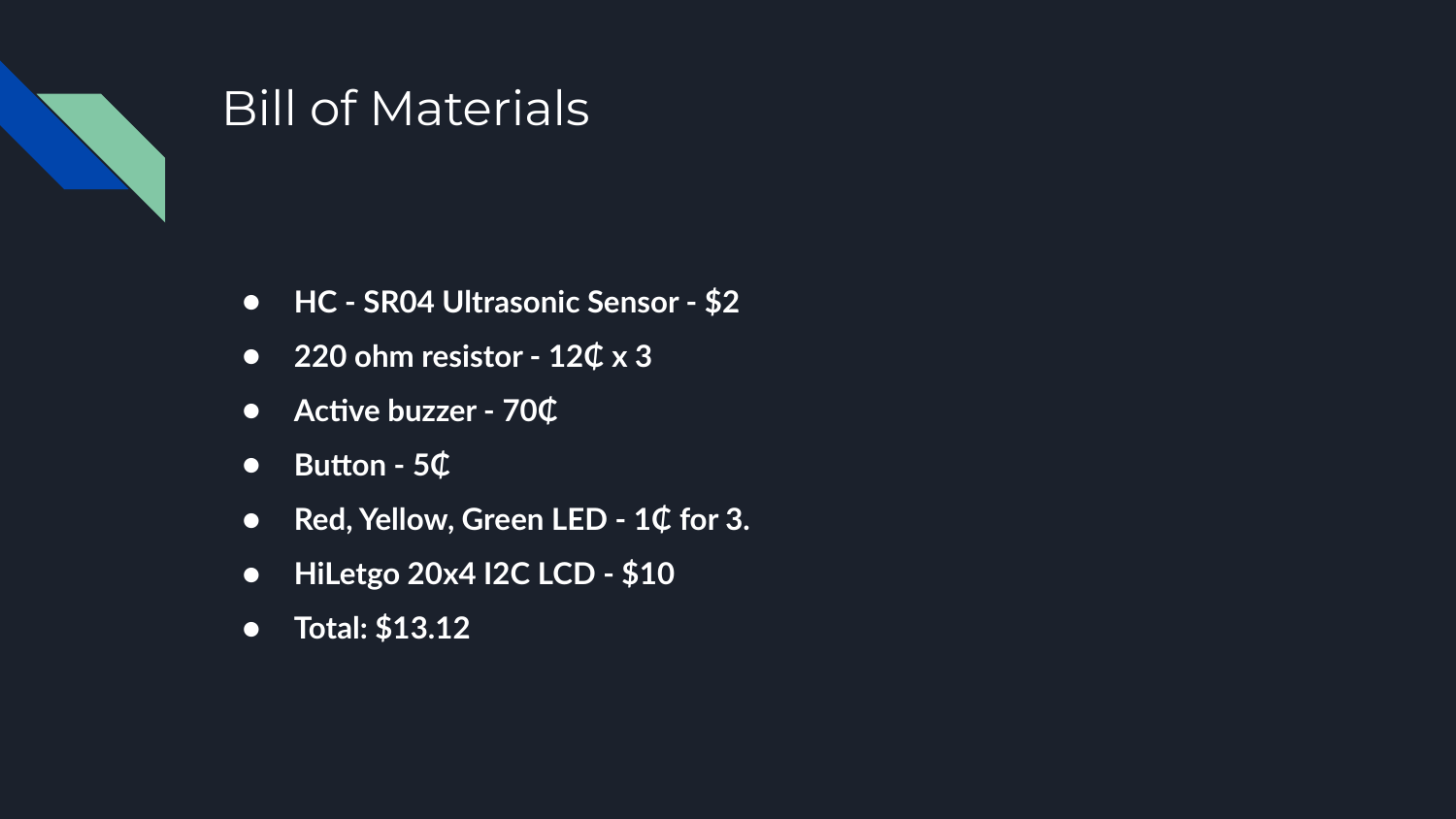

# Bill of Materials
HC - SR04 Ultrasonic Sensor - $2
220 ohm resistor - 12₵ x 3
Active buzzer - 70₵
Button - 5₵
Red, Yellow, Green LED - 1₵ for 3.
HiLetgo 20x4 I2C LCD - $10
Total: $13.12